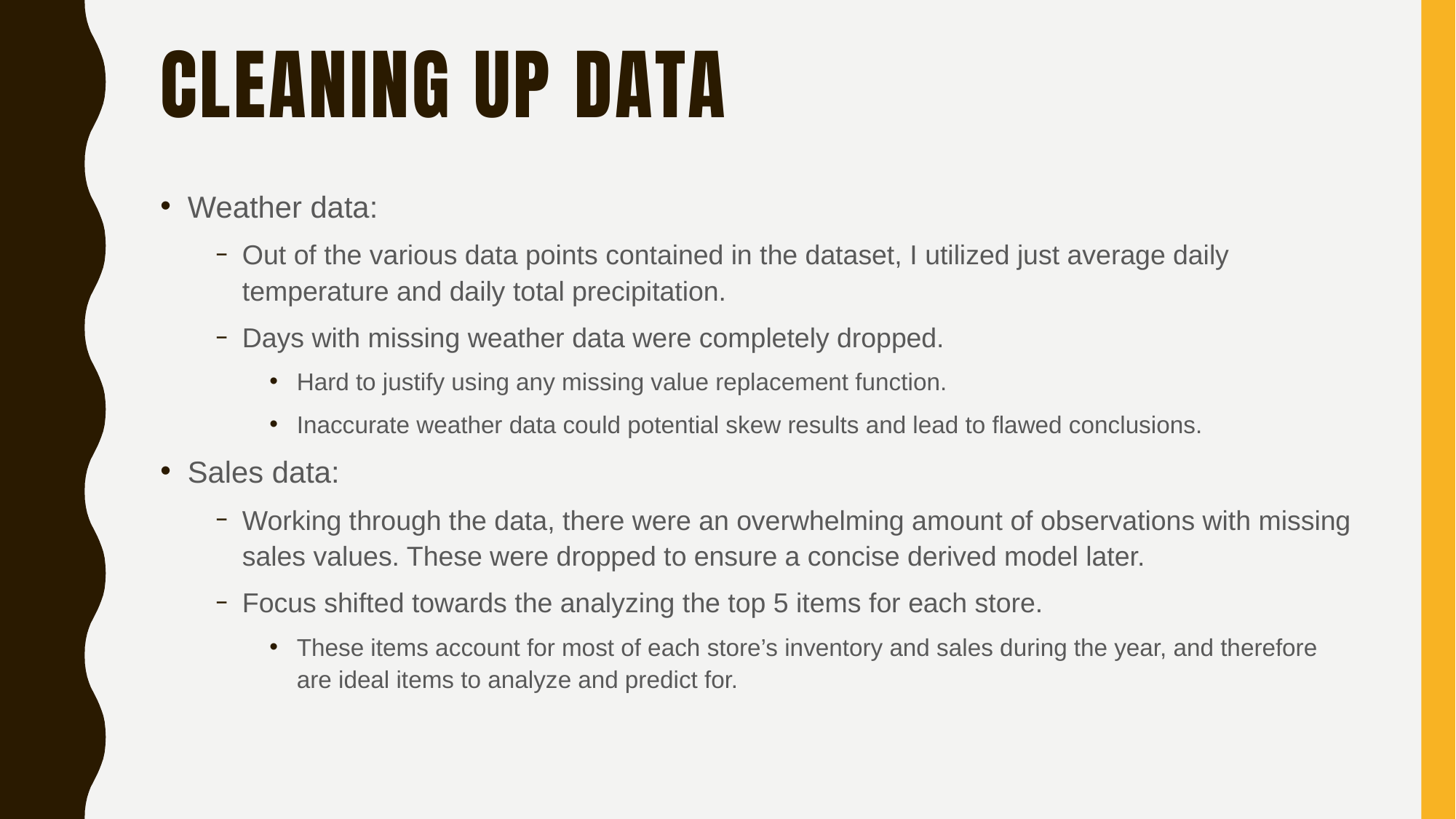

# Cleaning up data
Weather data:
Out of the various data points contained in the dataset, I utilized just average daily temperature and daily total precipitation.
Days with missing weather data were completely dropped.
Hard to justify using any missing value replacement function.
Inaccurate weather data could potential skew results and lead to flawed conclusions.
Sales data:
Working through the data, there were an overwhelming amount of observations with missing sales values. These were dropped to ensure a concise derived model later.
Focus shifted towards the analyzing the top 5 items for each store.
These items account for most of each store’s inventory and sales during the year, and therefore are ideal items to analyze and predict for.